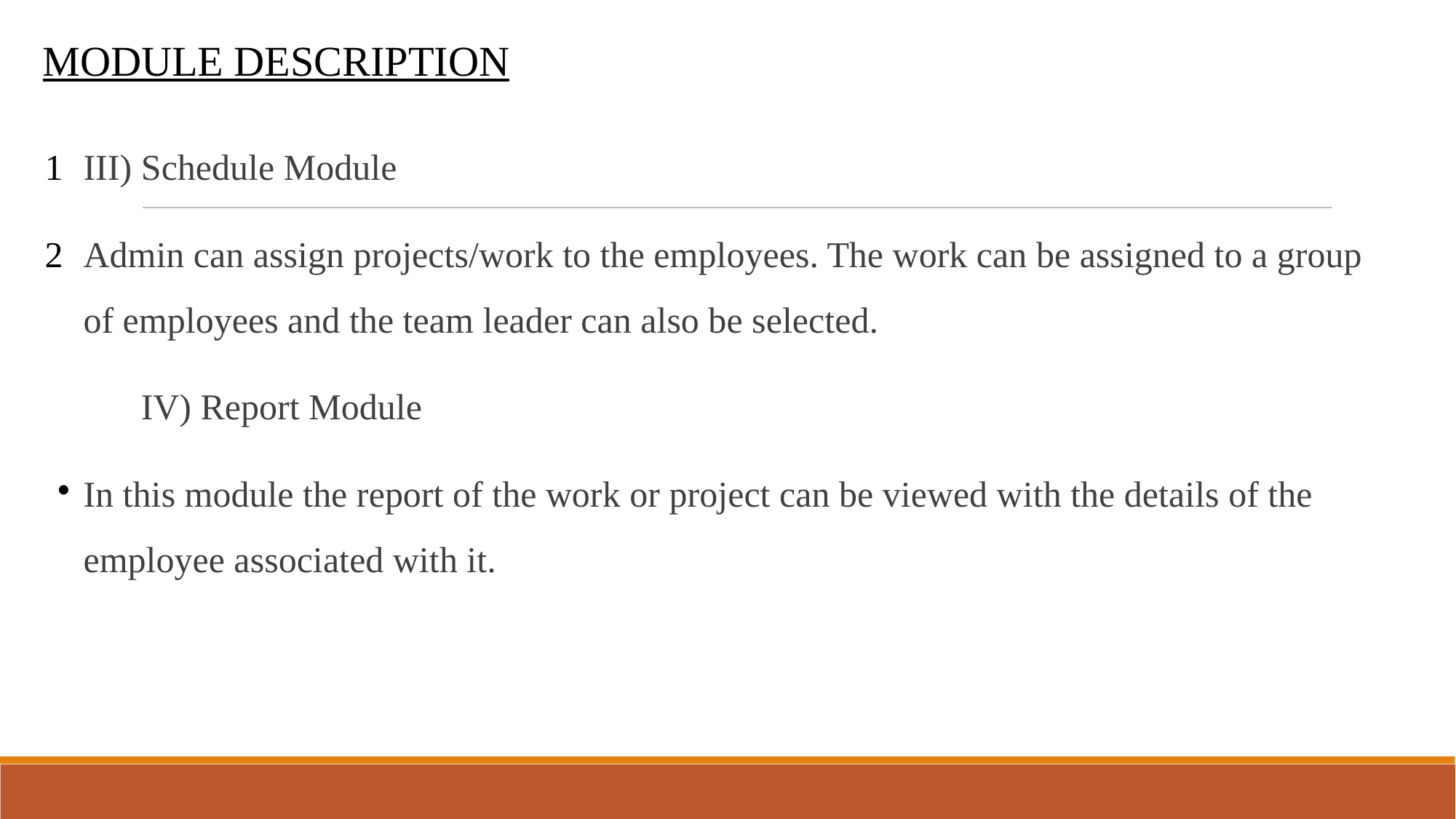

MODULE DESCRIPTION
III) Schedule Module
Admin can assign projects/work to the employees. The work can be assigned to a group of employees and the team leader can also be selected.
	IV) Report Module
In this module the report of the work or project can be viewed with the details of the employee associated with it.